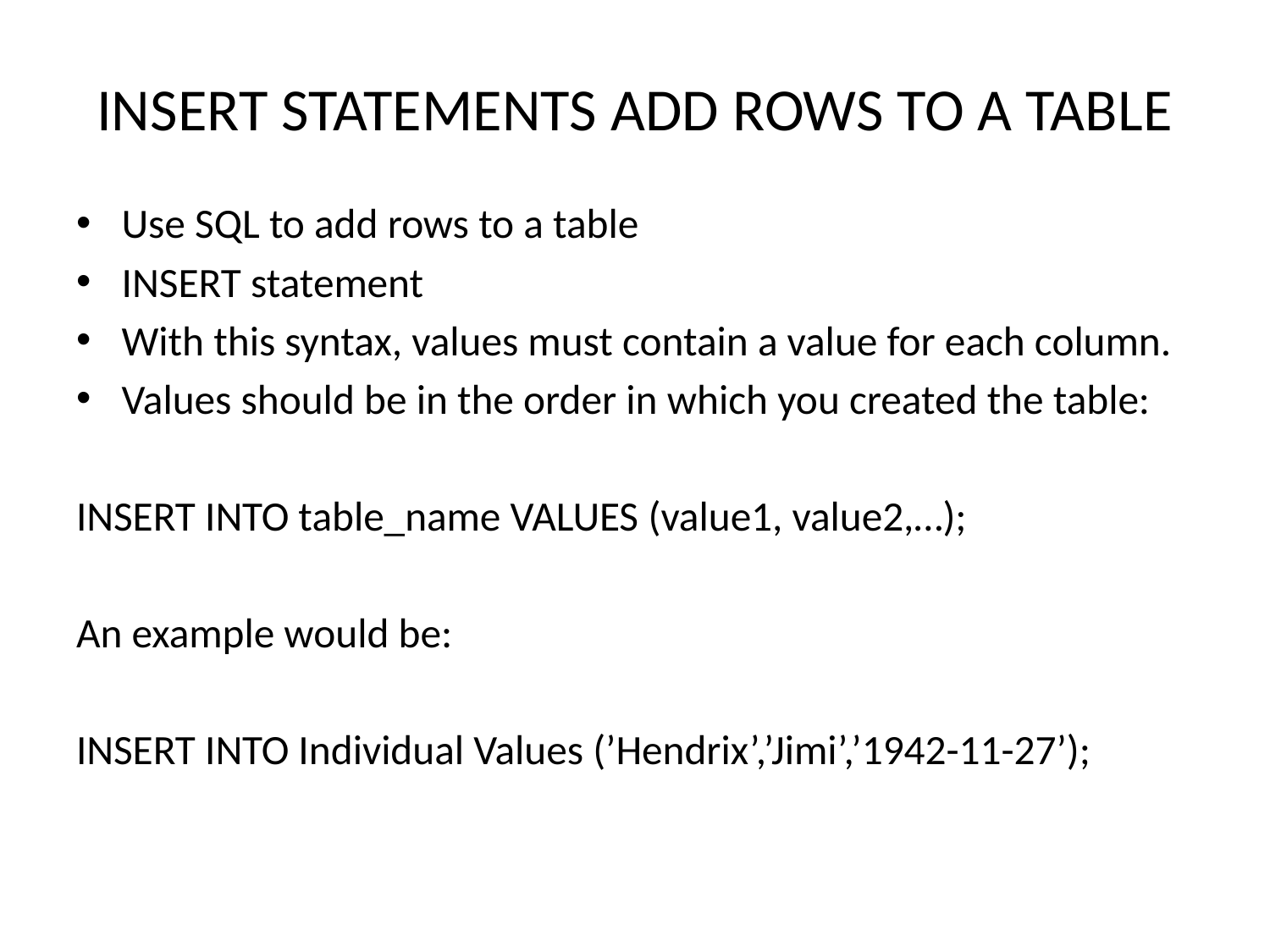

# INSERT Statements Add Rows to a Table
Use SQL to add rows to a table
INSERT statement
With this syntax, values must contain a value for each column.
Values should be in the order in which you created the table:

INSERT INTO table_name VALUES (value1, value2,…);

An example would be:

INSERT INTO Individual Values (’Hendrix’,’Jimi’,’1942-11-27’);